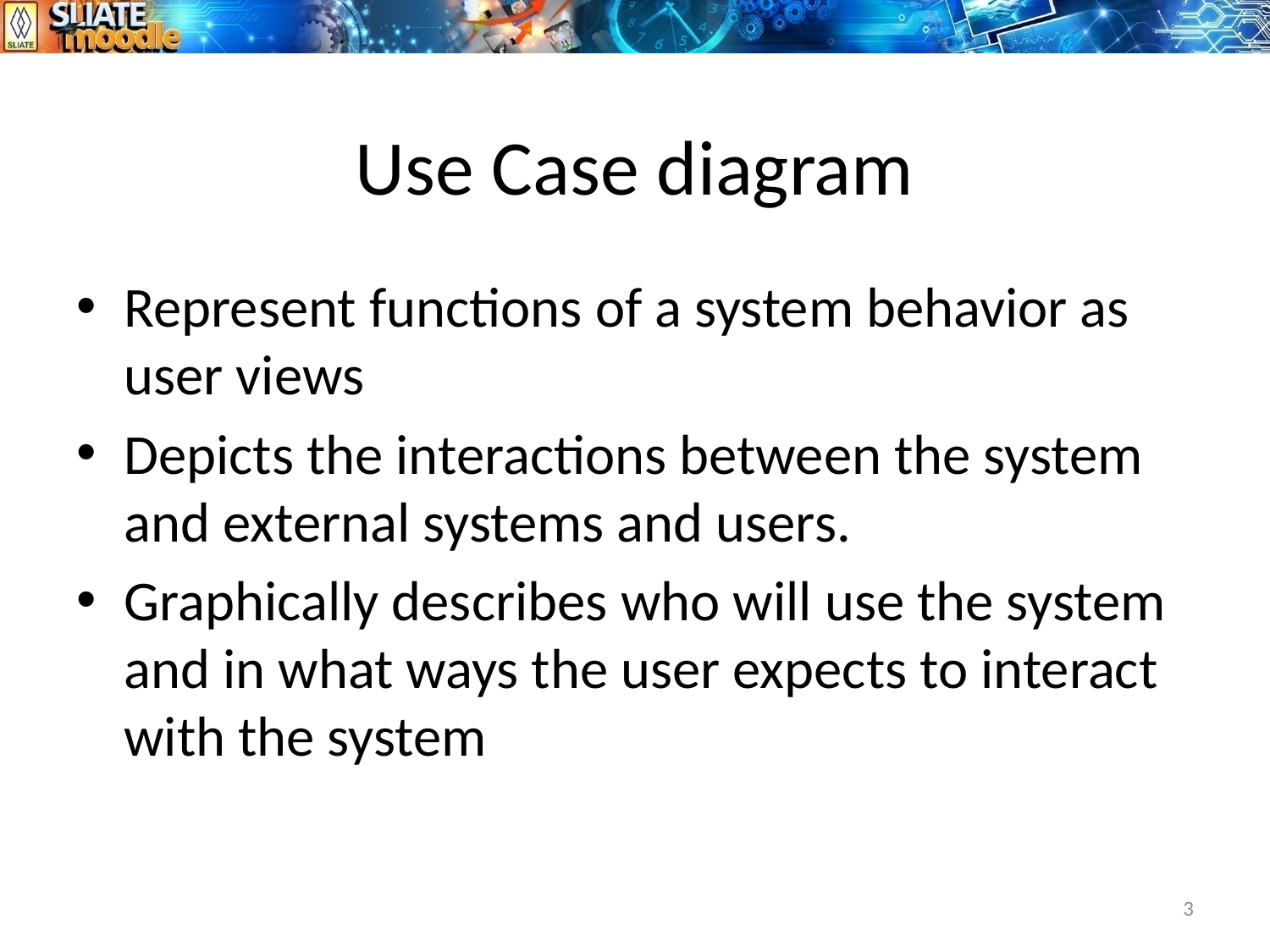

# Use Case diagram
Represent functions of a system behavior as user views
Depicts the interactions between the system and external systems and users.
Graphically describes who will use the system and in what ways the user expects to interact with the system

3